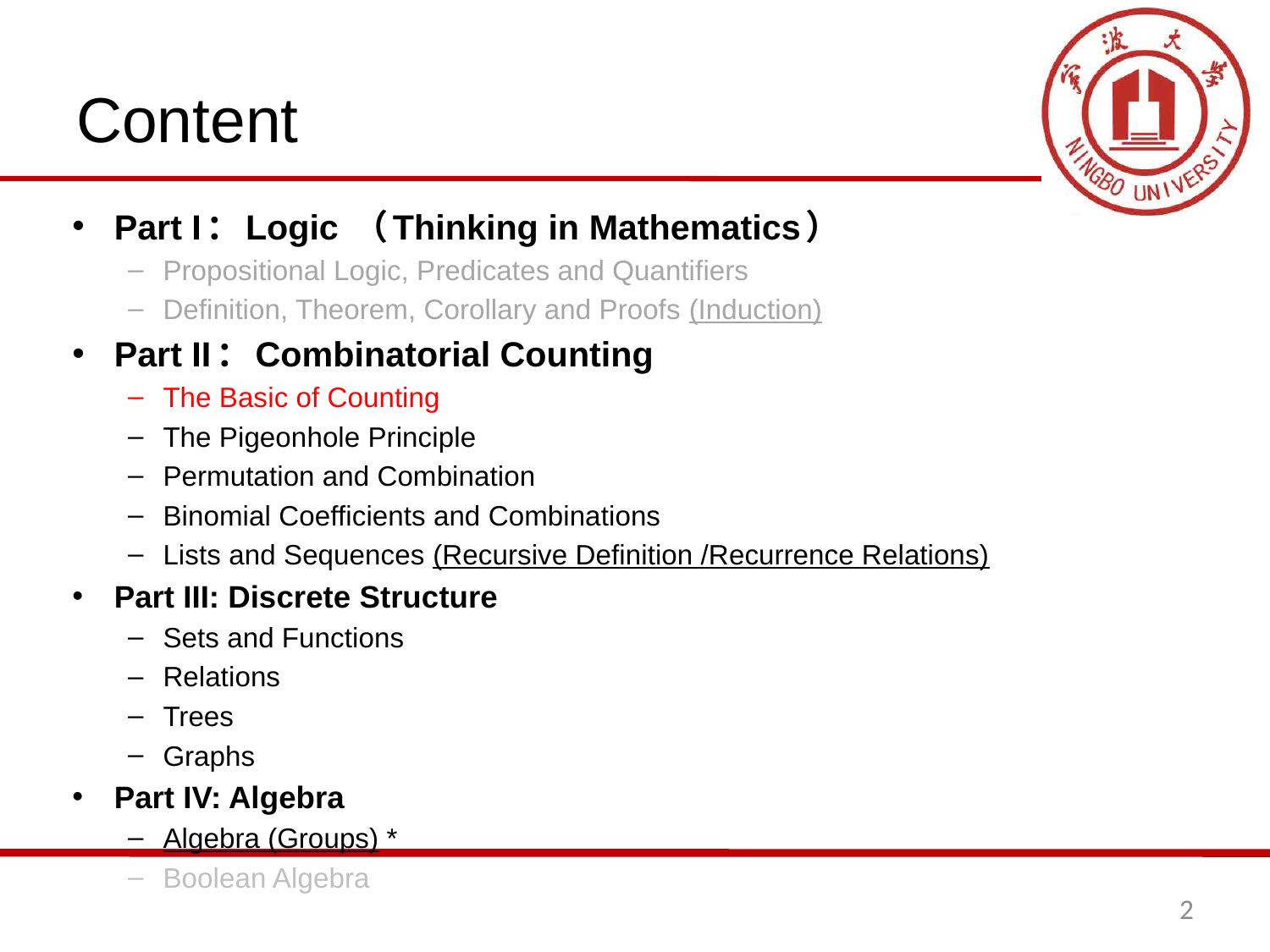

# Content
Part I：Logic （Thinking in Mathematics）
Propositional Logic, Predicates and Quantifiers
Definition, Theorem, Corollary and Proofs (Induction)
Part II：Combinatorial Counting
The Basic of Counting
The Pigeonhole Principle
Permutation and Combination
Binomial Coefficients and Combinations
Lists and Sequences (Recursive Definition /Recurrence Relations)
Part III: Discrete Structure
Sets and Functions
Relations
Trees
Graphs
Part IV: Algebra
Algebra (Groups) *
Boolean Algebra
2